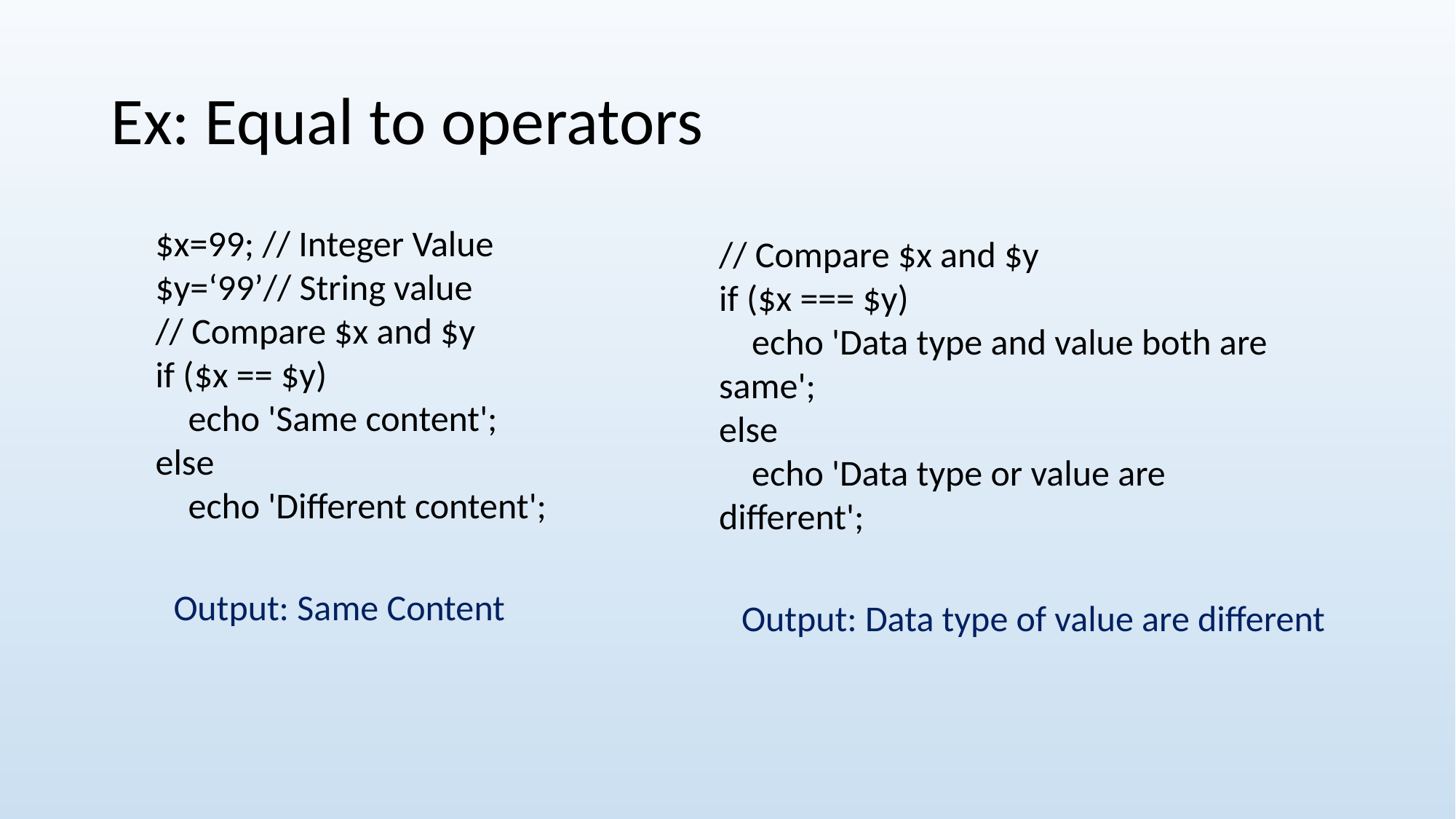

# Ex: Equal to operators
$x=99; // Integer Value
$y=‘99’// String value
// Compare $x and $y
if ($x == $y)
    echo 'Same content';
else
    echo 'Different content';

// Compare $x and $y
if ($x === $y)
    echo 'Data type and value both are same';
else
    echo 'Data type or value are different';

Output: Same Content
Output: Data type of value are different